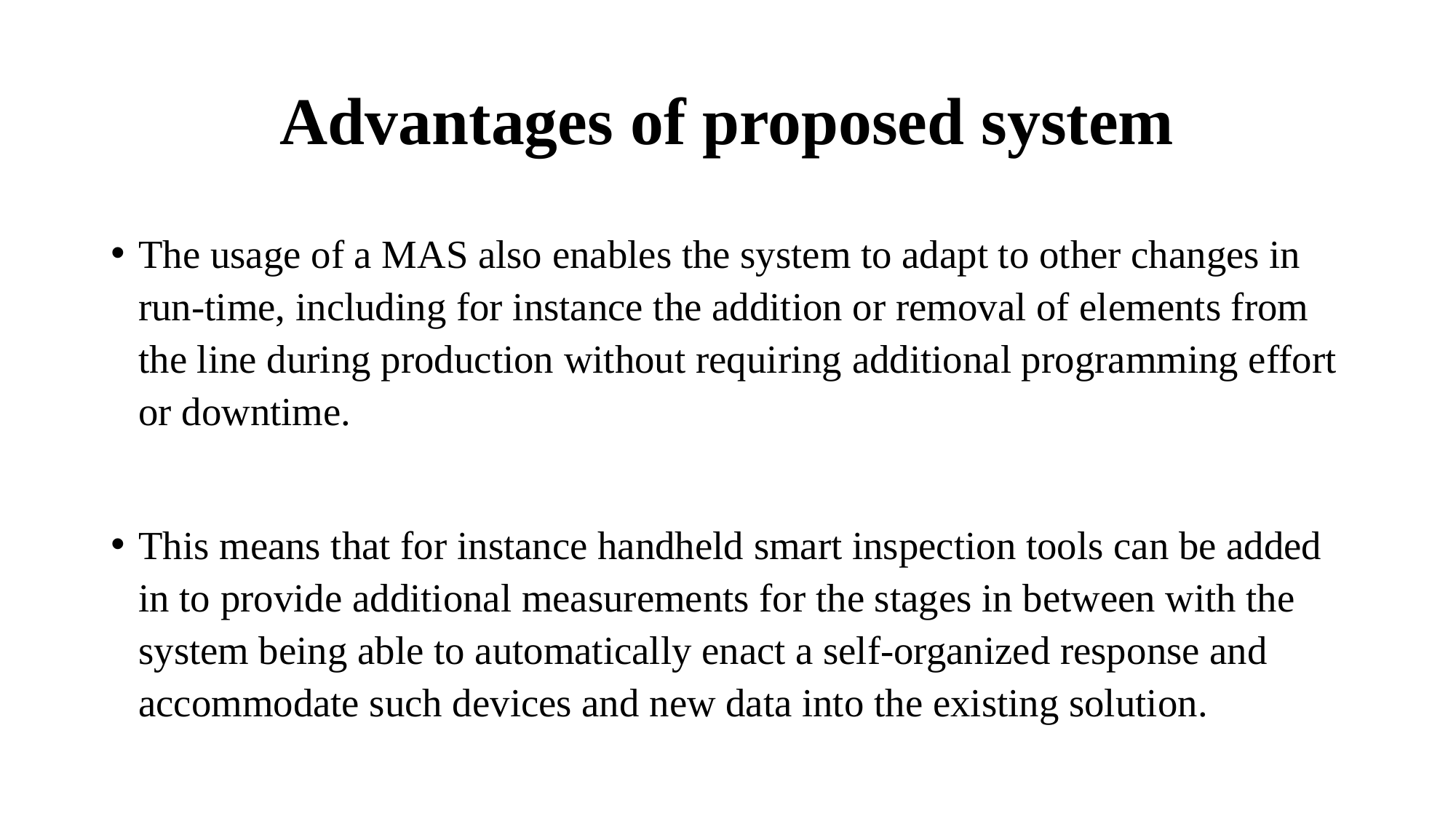

# Advantages of proposed system
The usage of a MAS also enables the system to adapt to other changes in run-time, including for instance the addition or removal of elements from the line during production without requiring additional programming effort or downtime.

This means that for instance handheld smart inspection tools can be added in to provide additional measurements for the stages in between with the system being able to automatically enact a self-organized response and accommodate such devices and new data into the existing solution.